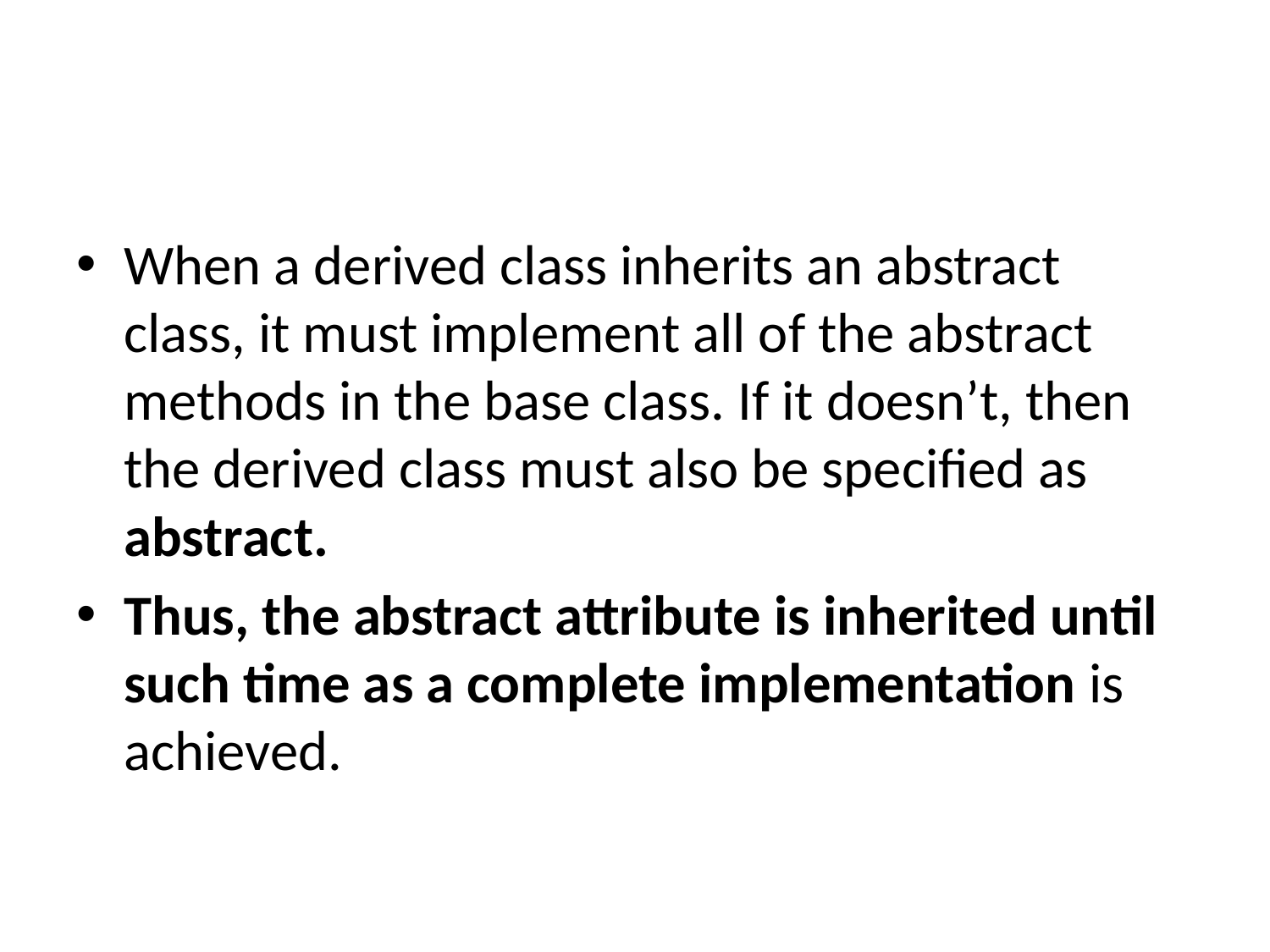

#
When a derived class inherits an abstract class, it must implement all of the abstract methods in the base class. If it doesn’t, then the derived class must also be specified as abstract.
Thus, the abstract attribute is inherited until such time as a complete implementation is achieved.